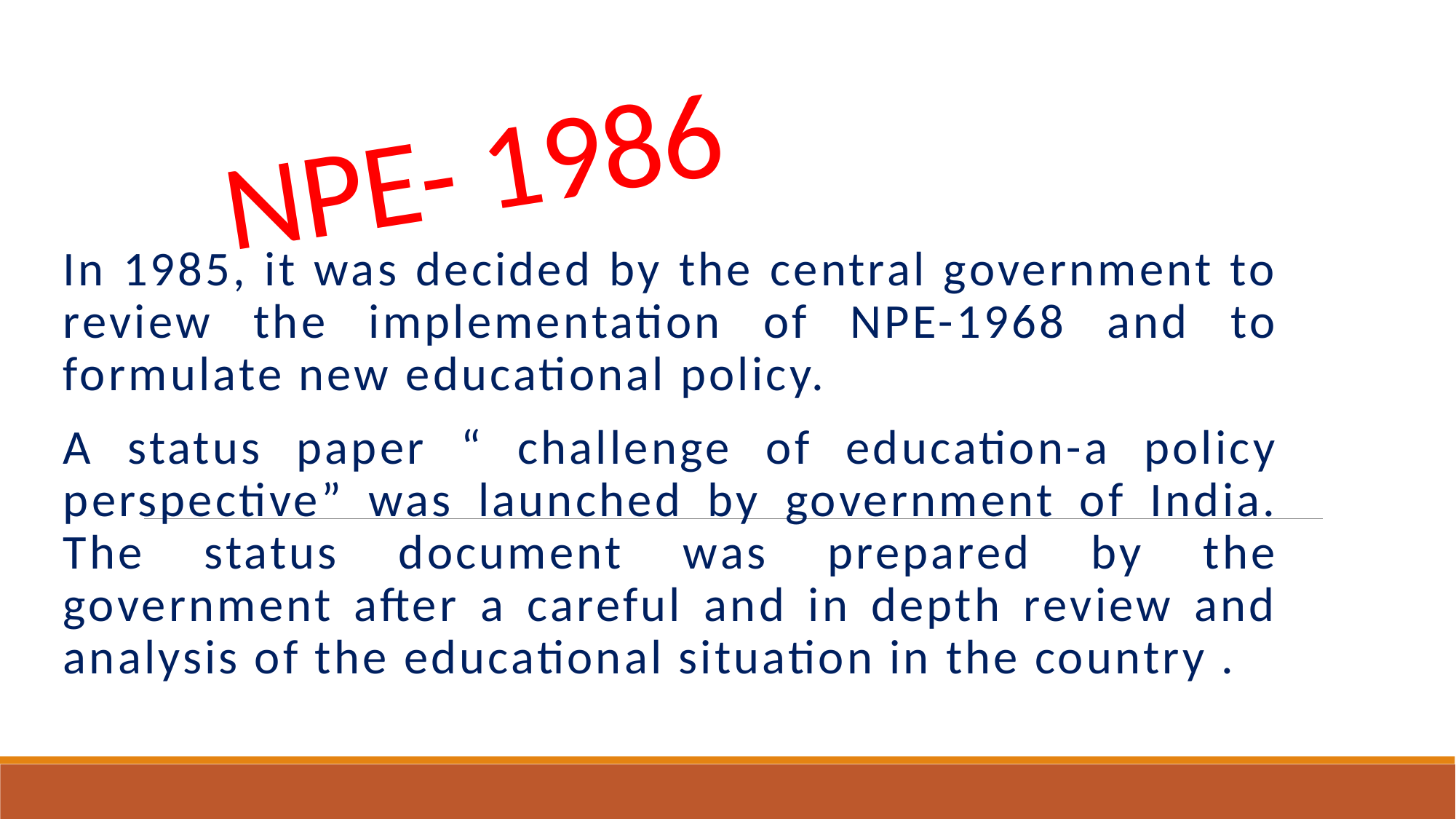

# NPE- 1986
In 1985, it was decided by the central government to review the implementation of NPE-1968 and to formulate new educational policy.
A status paper “ challenge of education-a policy perspective” was launched by government of India. The status document was prepared by the government after a careful and in depth review and analysis of the educational situation in the country .